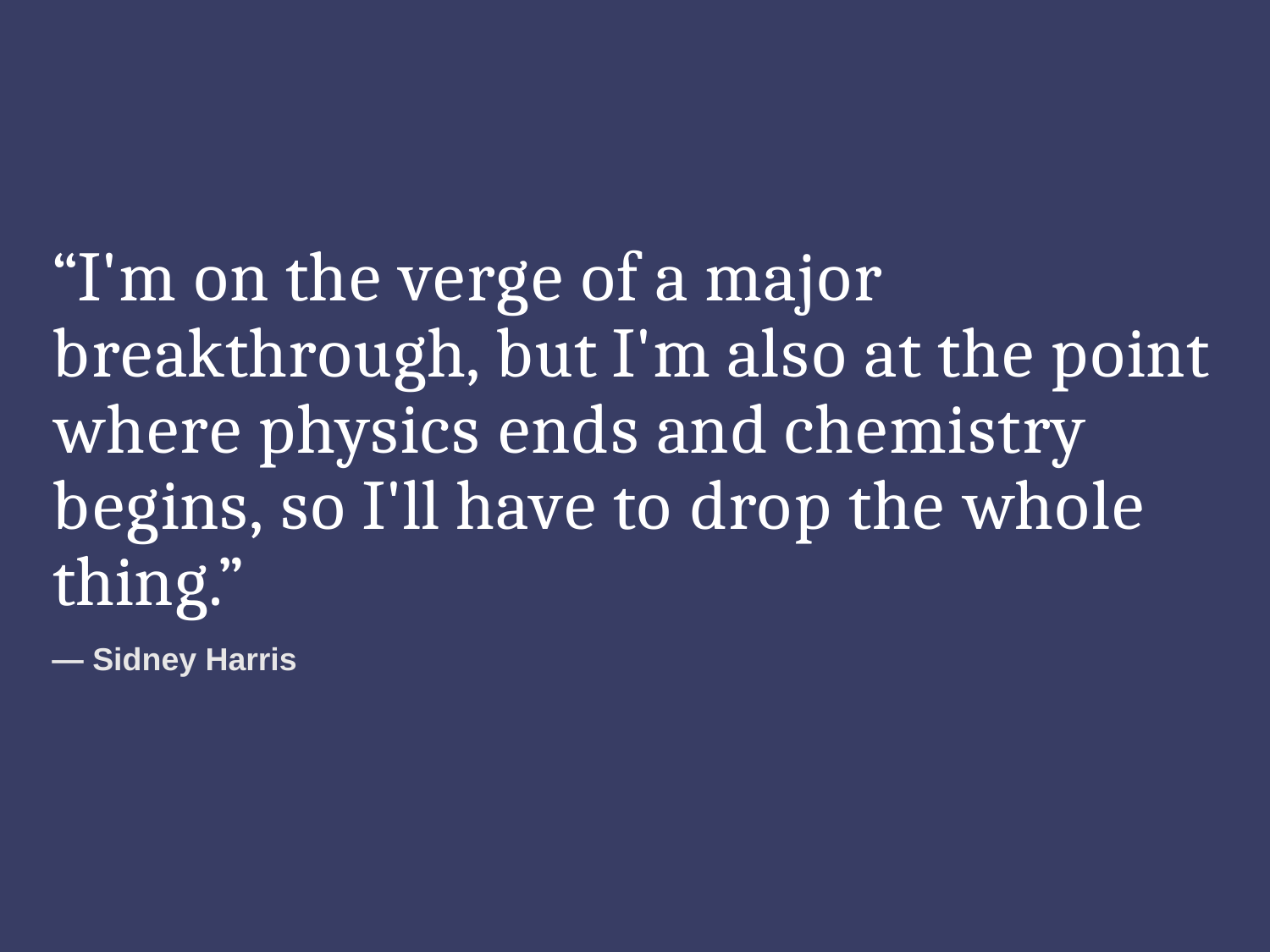

# “I'm on the verge of a major breakthrough, but I'm also at the point where physics ends and chemistry begins, so I'll have to drop the whole thing.”
— Sidney Harris